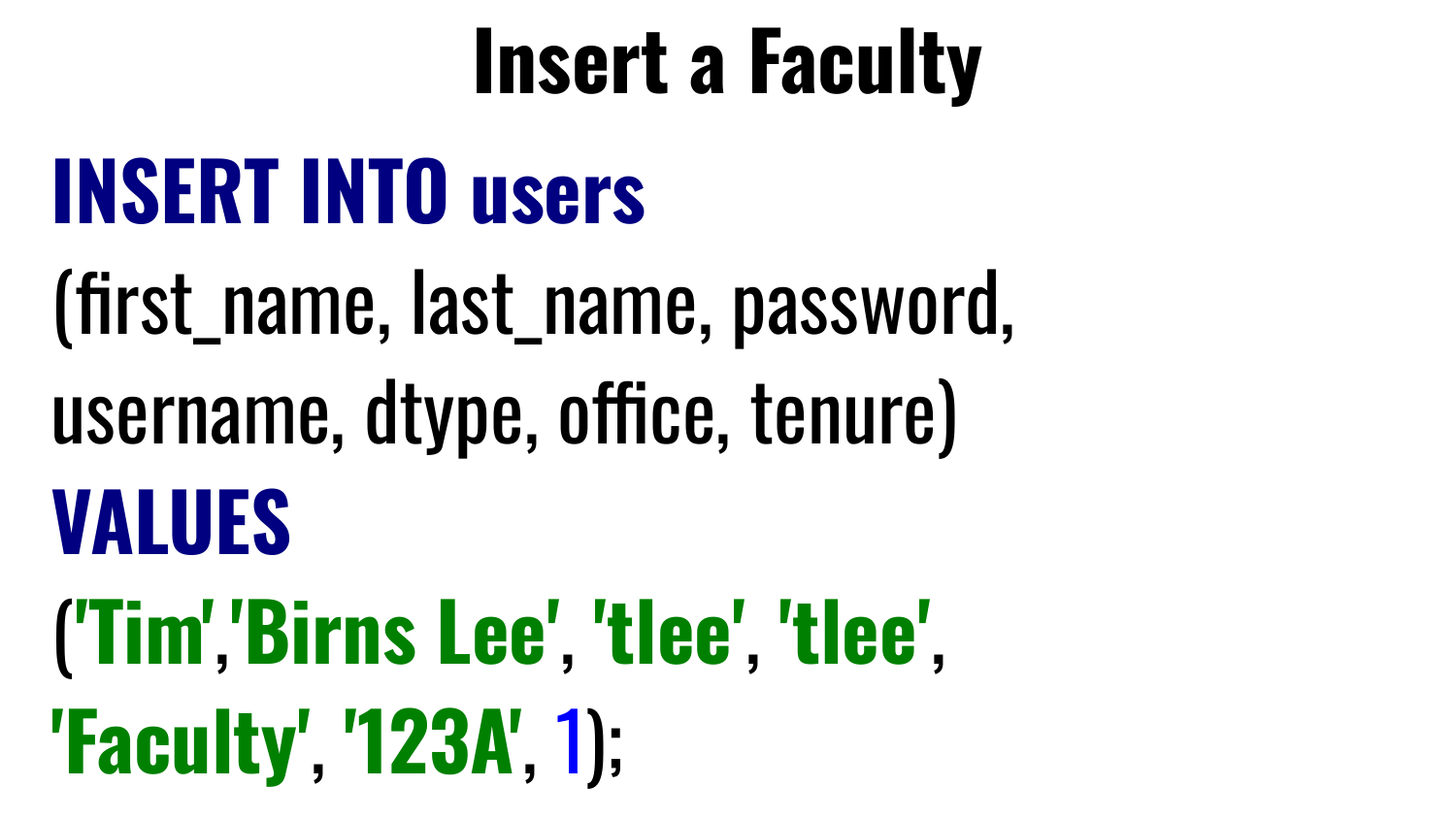

# Insert a Faculty
INSERT INTO users
(first_name, last_name, password,
username, dtype, office, tenure)
VALUES
('Tim','Birns Lee', 'tlee', 'tlee',
'Faculty', '123A', 1);